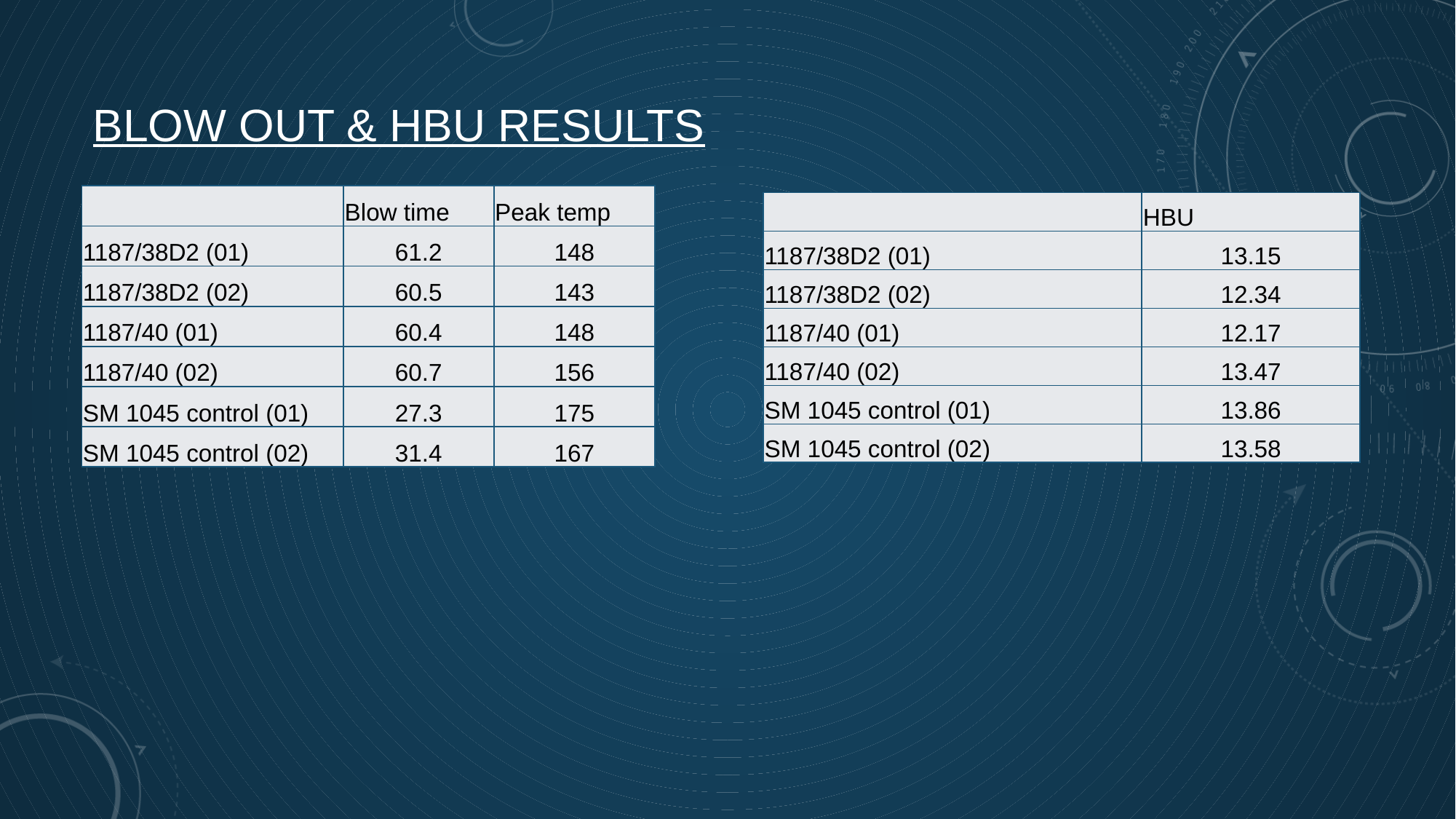

# Blow out & hbu results
|  | Blow time | Peak temp |
| --- | --- | --- |
| 1187/38D2 (01) | 61.2 | 148 |
| 1187/38D2 (02) | 60.5 | 143 |
| 1187/40 (01) | 60.4 | 148 |
| 1187/40 (02) | 60.7 | 156 |
| SM 1045 control (01) | 27.3 | 175 |
| SM 1045 control (02) | 31.4 | 167 |
|  | HBU |
| --- | --- |
| 1187/38D2 (01) | 13.15 |
| 1187/38D2 (02) | 12.34 |
| 1187/40 (01) | 12.17 |
| 1187/40 (02) | 13.47 |
| SM 1045 control (01) | 13.86 |
| SM 1045 control (02) | 13.58 |